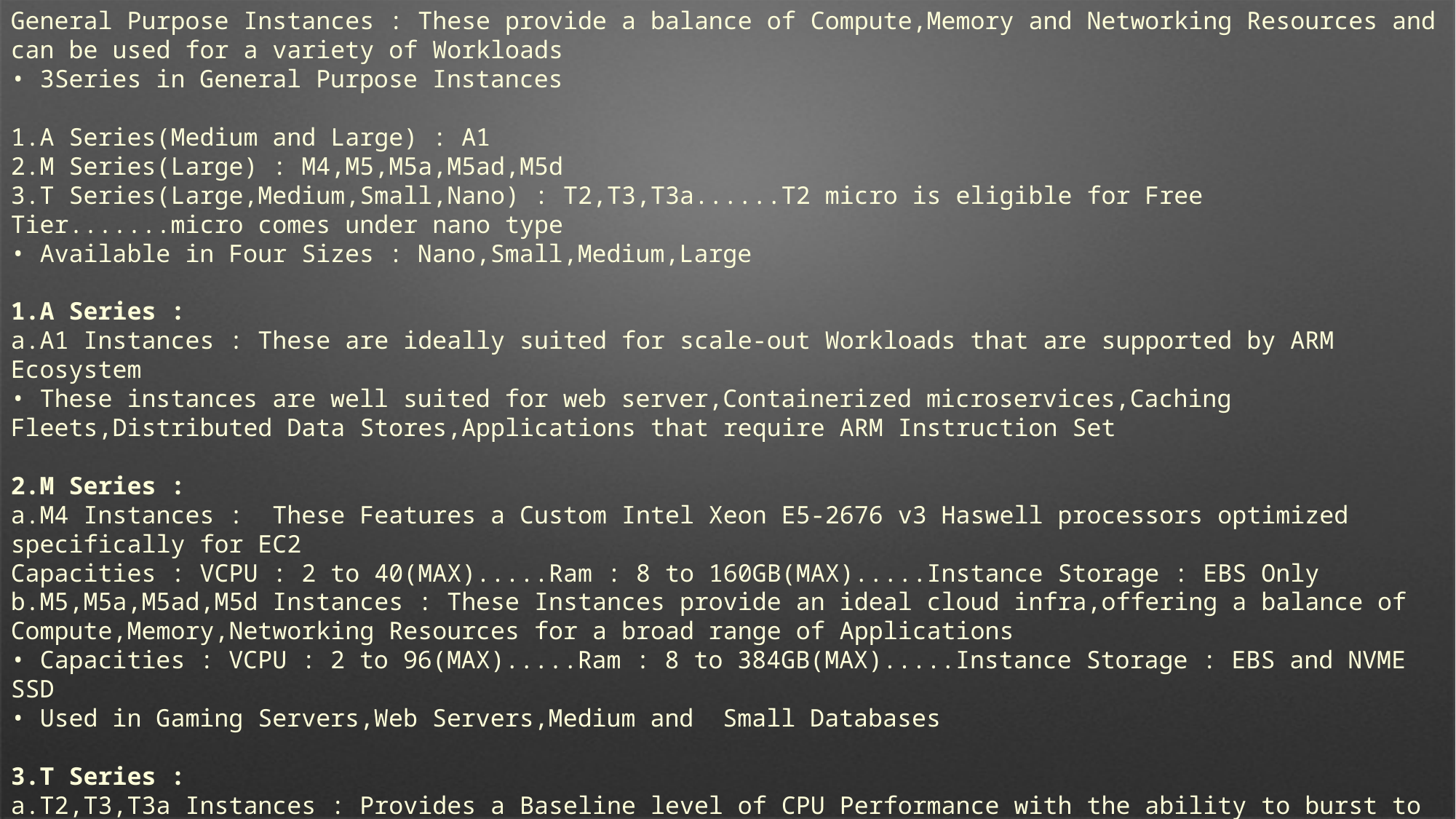

General Purpose Instances : These provide a balance of Compute,Memory and Networking Resources and can be used for a variety of Workloads
• 3Series in General Purpose Instances

1.A Series(Medium and Large) : A1
2.M Series(Large) : M4,M5,M5a,M5ad,M5d
3.T Series(Large,Medium,Small,Nano) : T2,T3,T3a......T2 micro is eligible for Free Tier.......micro comes under nano type
• Available in Four Sizes : Nano,Small,Medium,Large

1.A Series :
a.A1 Instances : These are ideally suited for scale-out Workloads that are supported by ARM Ecosystem
• These instances are well suited for web server,Containerized microservices,Caching Fleets,Distributed Data Stores,Applications that require ARM Instruction Set

2.M Series :
a.M4 Instances :  These Features a Custom Intel Xeon E5-2676 v3 Haswell processors optimized specifically for EC2
Capacities : VCPU : 2 to 40(MAX).....Ram : 8 to 160GB(MAX).....Instance Storage : EBS Only
b.M5,M5a,M5ad,M5d Instances : These Instances provide an ideal cloud infra,offering a balance of Compute,Memory,Networking Resources for a broad range of Applications
• Capacities : VCPU : 2 to 96(MAX).....Ram : 8 to 384GB(MAX).....Instance Storage : EBS and NVME SSD
• Used in Gaming Servers,Web Servers,Medium and  Small Databases

3.T Series :
a.T2,T3,T3a Instances : Provides a Baseline level of CPU Performance with the ability to burst to a heigher level,when required by our Workload
• An unlimeted instances can sustain high cpu performance for any period of time and whenever required
• Capacities : VCPU : 2 to 8(MAX)......Ram : 0.5GB to 32GB
• Used for Websites and Web App,Code Repos,Developement,build,Test and for Microservices